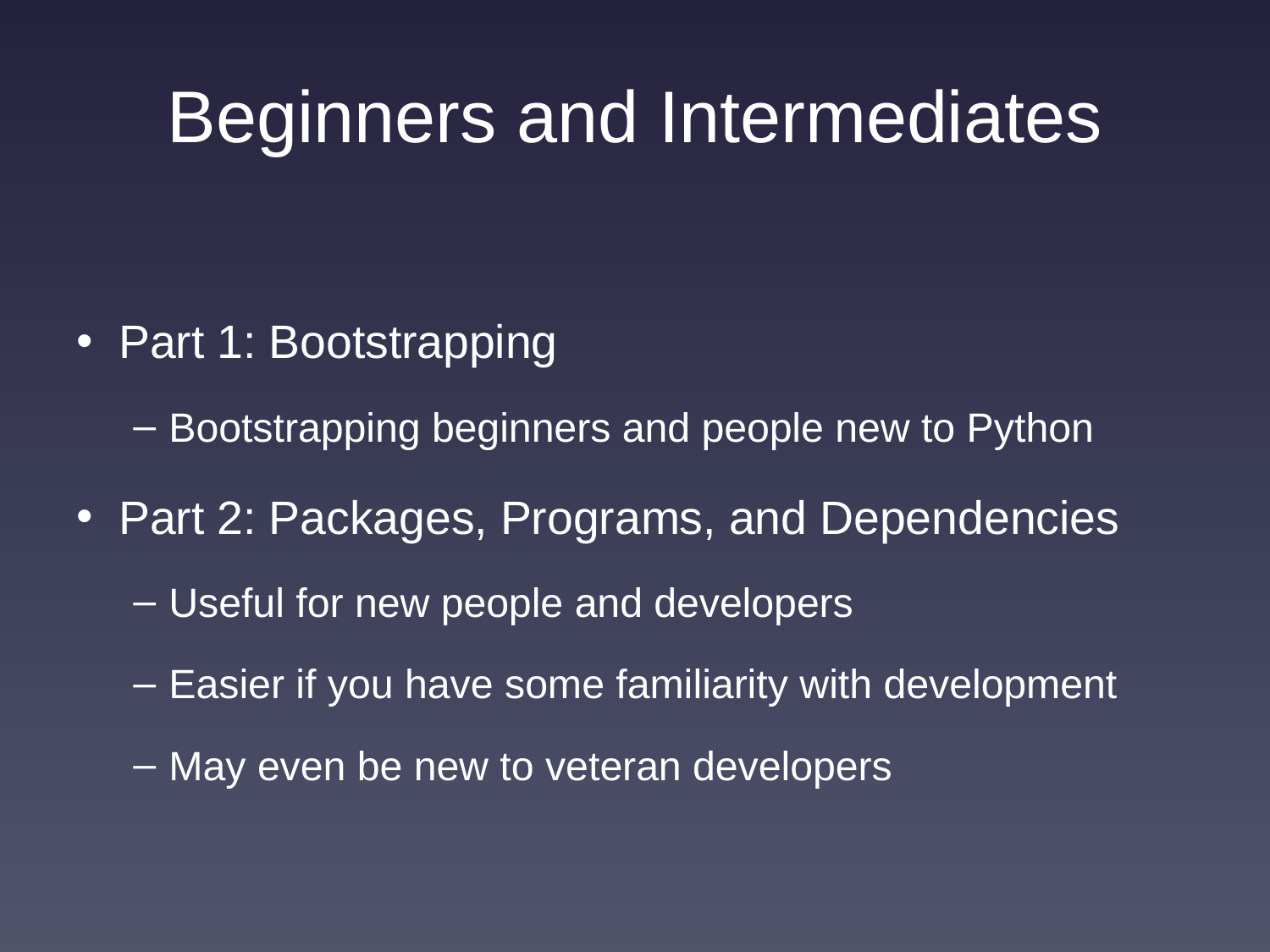

# Beginners and Intermediates
Part 1: Bootstrapping
Bootstrapping beginners and people new to Python
Part 2: Packages, Programs, and Dependencies
Useful for new people and developers
Easier if you have some familiarity with development
May even be new to veteran developers